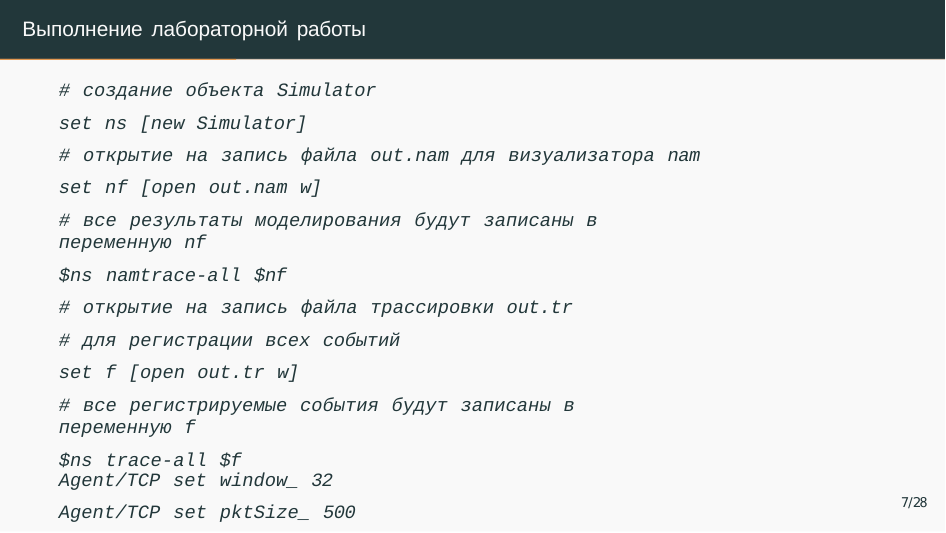

# Выполнение лабораторной работы

# создание объекта Simulator set ns [new Simulator]
# открытие на запись файла out.nam для визуализатора nam set nf [open out.nam w]
# все результаты моделирования будут записаны в переменную nf
$ns namtrace-all $nf
# открытие на запись файла трассировки out.tr # для регистрации всех событий
set f [open out.tr w]
# все регистрируемые события будут записаны в переменную f
$ns trace-all $f
Agent/TCP set window_ 32 Agent/TCP set pktSize_ 500
7/28